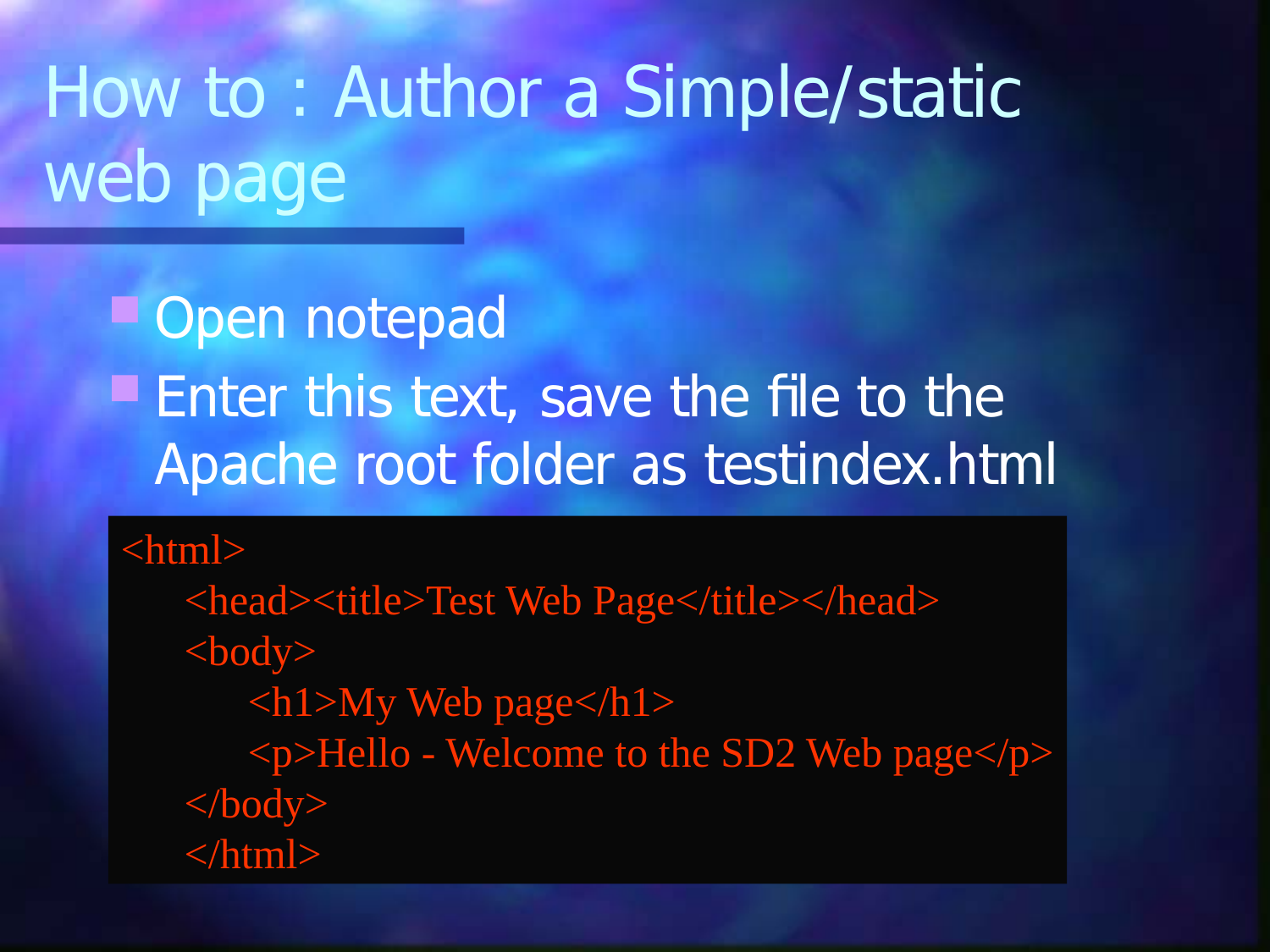

# How to : Author a Simple/static web page
Open notepad
Enter this text, save the file to the Apache root folder as testindex.html
<html>
<head><title>Test Web Page</title></head>
<body>
<h1>My Web page</h1>
<p>Hello - Welcome to the SD2 Web page</p>
</body>
</html>